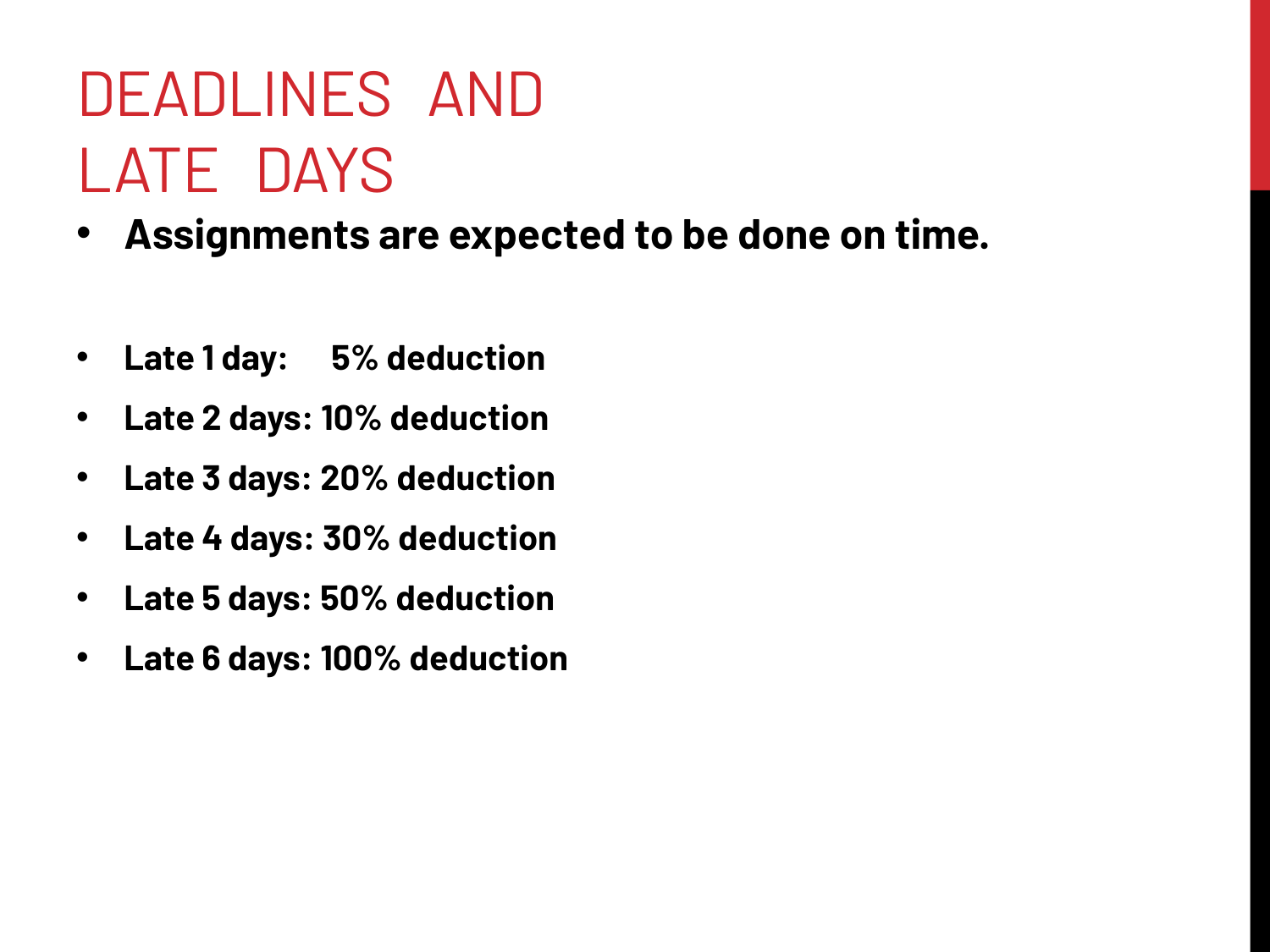

# Deadlines   and Late   Days
Assignments are expected to be done on time.

Late 1 day:      5% deduction
Late 2 days: 10% deduction
Late 3 days: 20% deduction
Late 4 days: 30% deduction
Late 5 days: 50% deduction
Late 6 days: 100% deduction